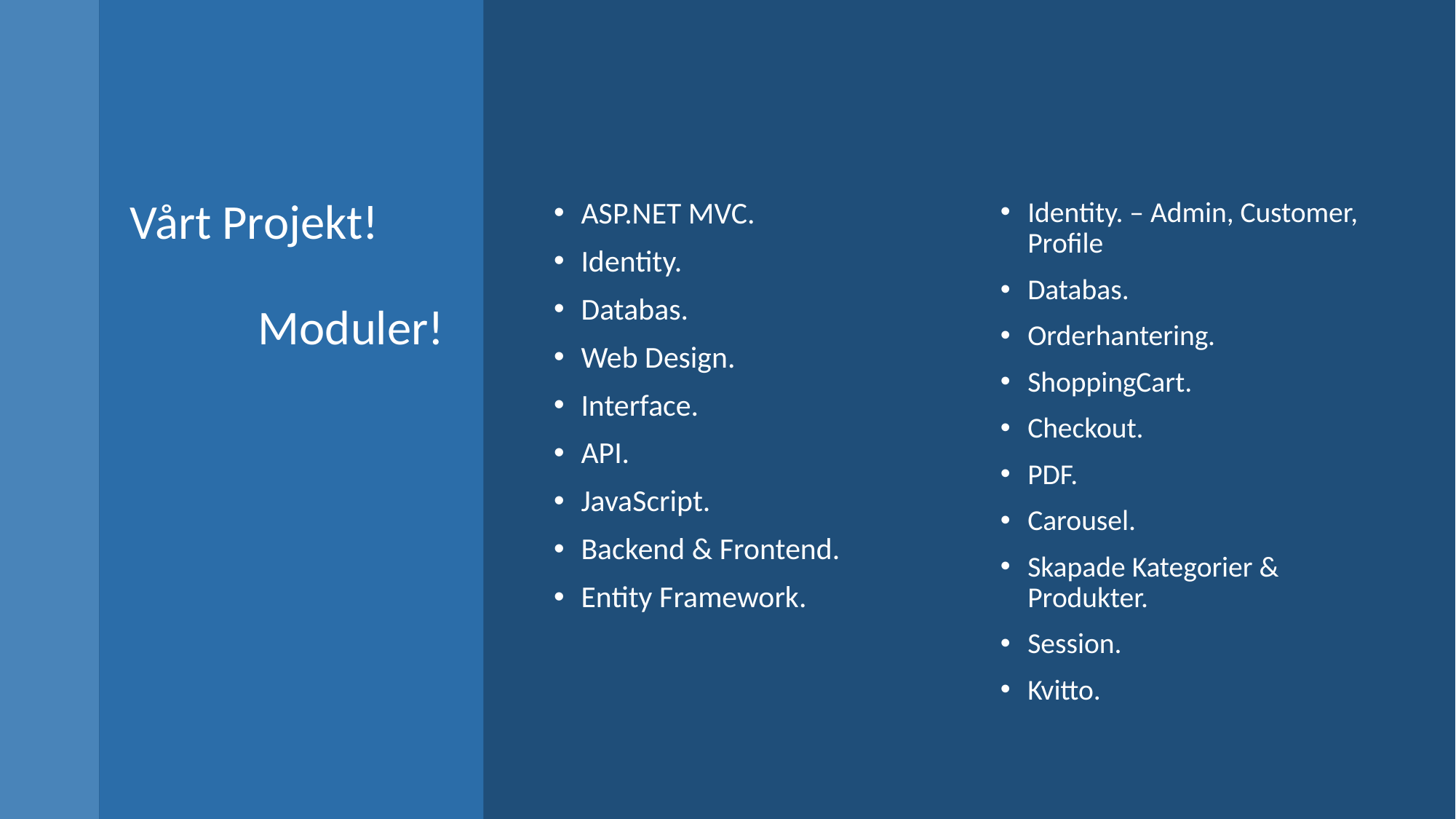

# Vårt Projekt!                   Moduler!
ASP.NET MVC.
Identity.
Databas.
Web Design.
Interface.
API.
JavaScript.
Backend & Frontend.
Entity Framework.

Identity. – Admin, Customer, Profile
Databas.
Orderhantering.
ShoppingCart.
Checkout.
PDF.
Carousel.
Skapade Kategorier & Produkter.
Session.
Kvitto.